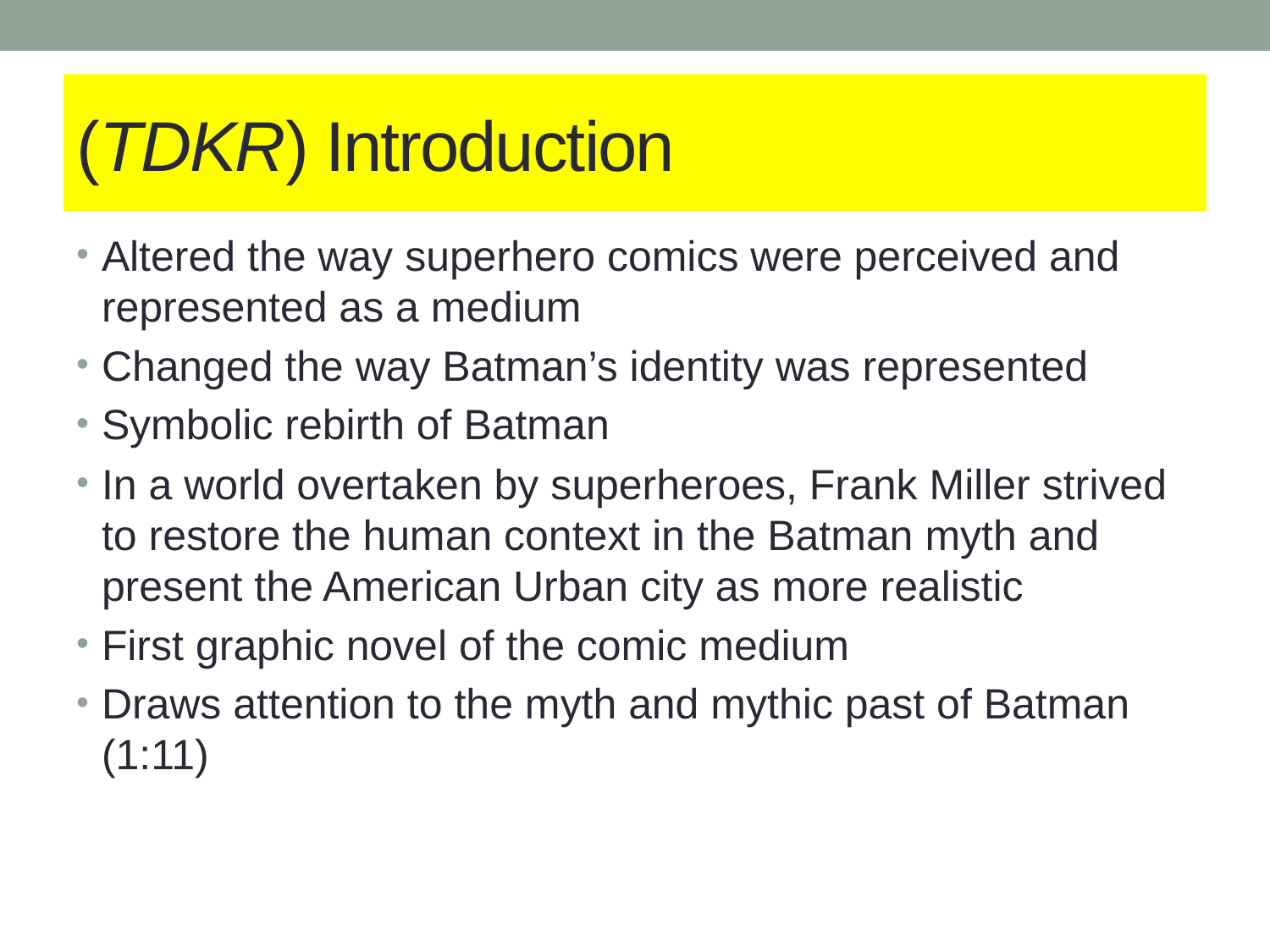

# (TDKR) Introduction
Altered the way superhero comics were perceived and represented as a medium
Changed the way Batman’s identity was represented
Symbolic rebirth of Batman
In a world overtaken by superheroes, Frank Miller strived to restore the human context in the Batman myth and present the American Urban city as more realistic
First graphic novel of the comic medium
Draws attention to the myth and mythic past of Batman (1:11)